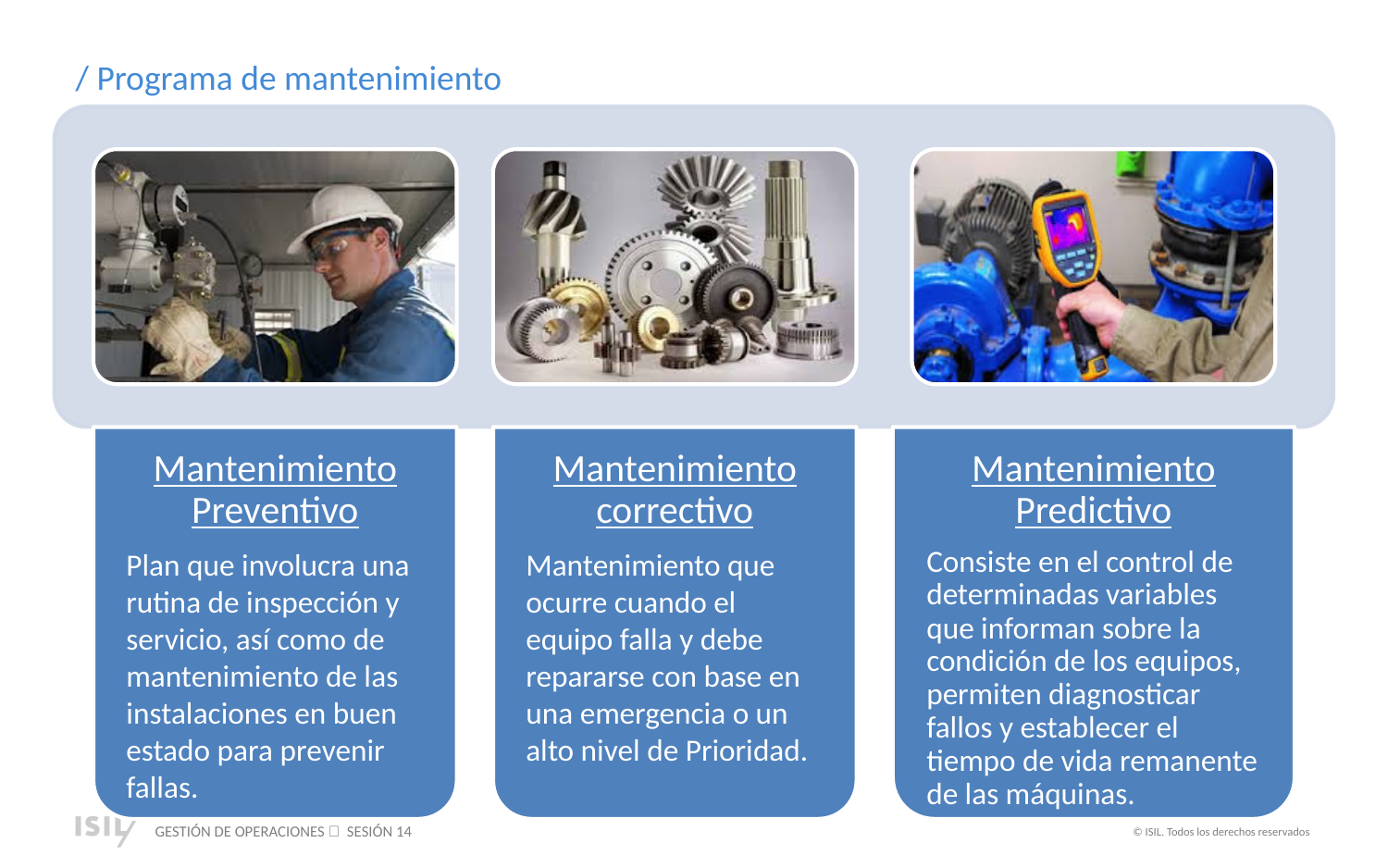

/ Programa de mantenimiento
Mantenimiento Preventivo
Plan que involucra una rutina de inspección y servicio, así como de mantenimiento de las
instalaciones en buen estado para prevenir fallas.
Mantenimiento correctivo
Mantenimiento que
ocurre cuando el equipo falla y debe repararse con base en una emergencia o un alto nivel de Prioridad.
Mantenimiento Predictivo
Consiste en el control de determinadas variables que informan sobre la condición de los equipos, permiten diagnosticar fallos y establecer el tiempo de vida remanente de las máquinas.